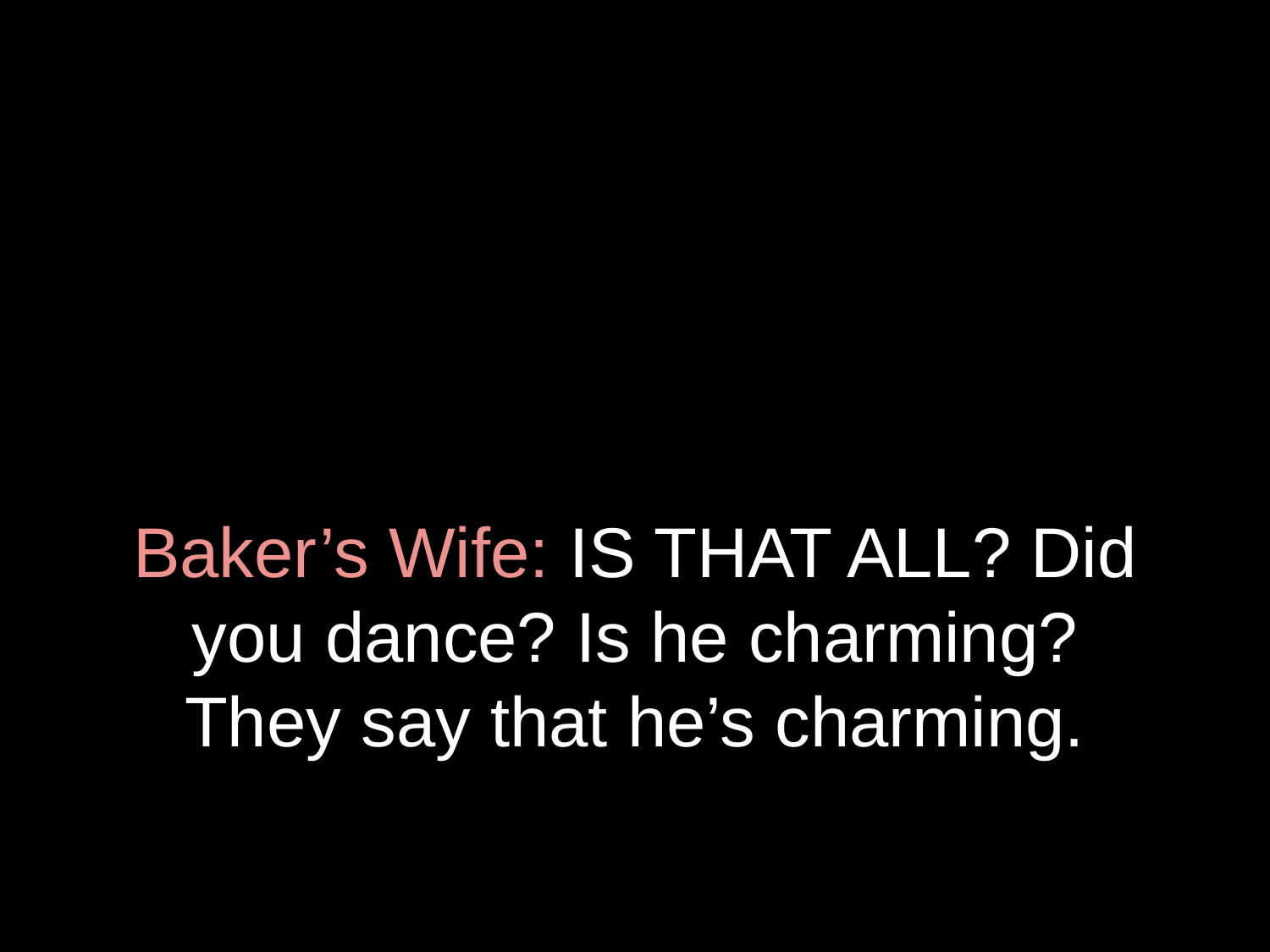

# Baker’s Wife: IS THAT ALL? Did you dance? Is he charming? They say that he’s charming.